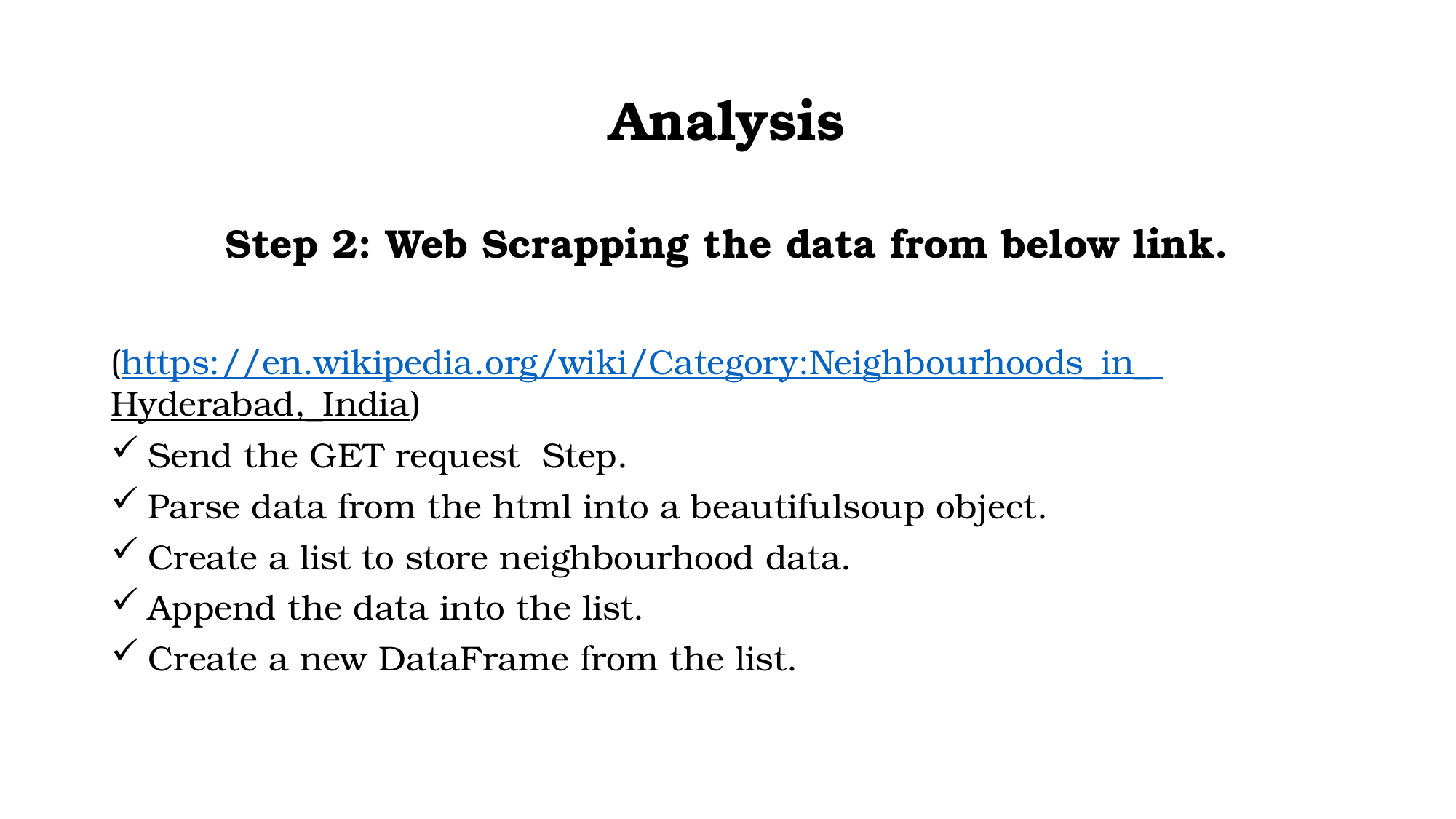

# Analysis
Step 2: Web Scrapping the data from below link.

(https://en.wikipedia.org/wiki/Category:Neighbourhoods_in_ Hyderabad,_India)
 Send the GET request  Step.
 Parse data from the html into a beautifulsoup object.
 Create a list to store neighbourhood data.
 Append the data into the list.
 Create a new DataFrame from the list.